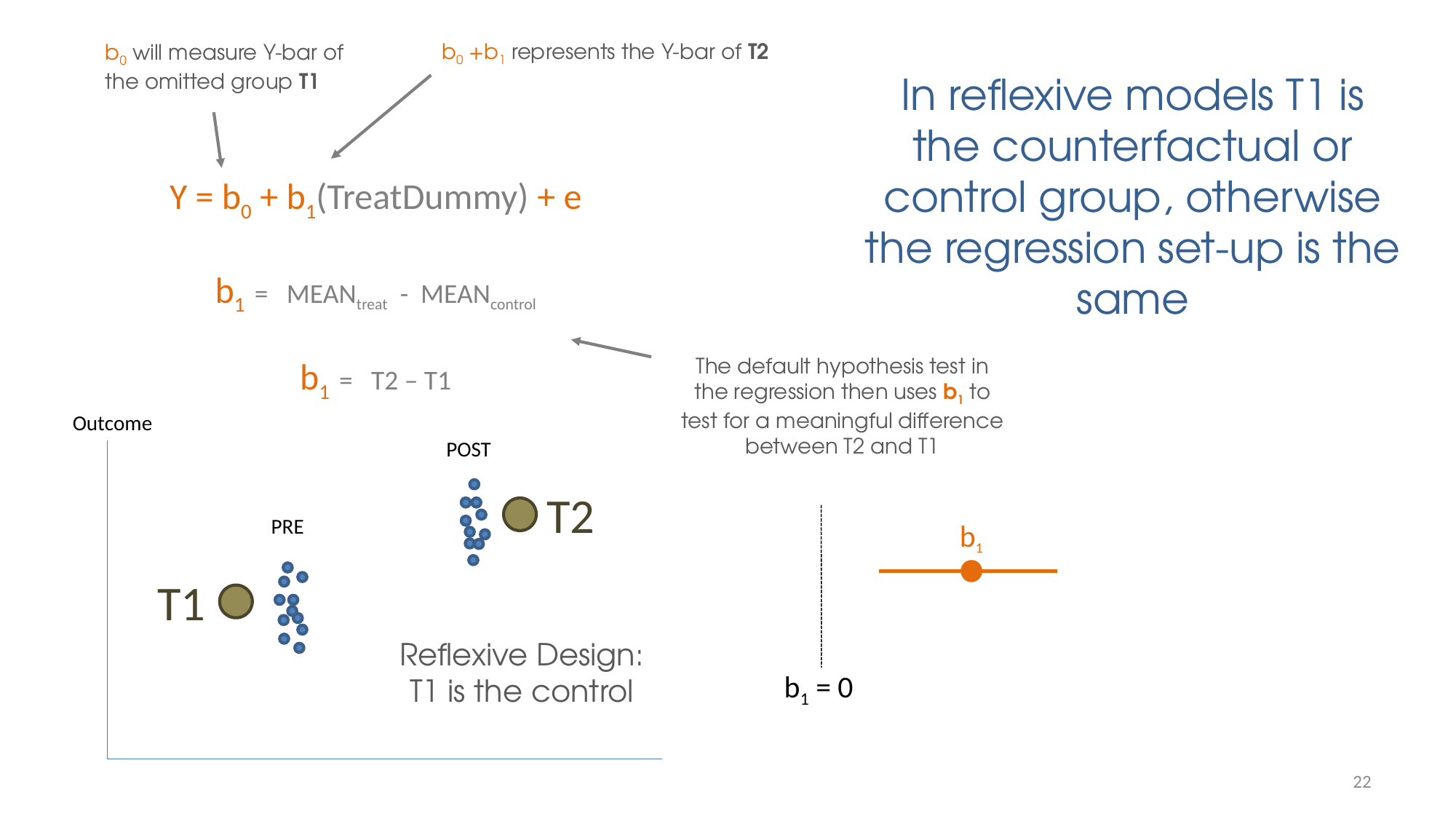

b0 +b1 represents the Y-bar of T2

b0 will measure Y-bar of the omitted group T1
In reflexive models T1 is the counterfactual or control group, otherwise the regression set-up is the same
Y = b0 + b1(TreatDummy) + e

b1  =   MEANtreat  -  MEANcontrol

b1  =   T2 – T1

The default hypothesis test in the regression then uses b1 to test for a meaningful difference between T2 and T1
Outcome
POST
T2

PRE

b1

T1

Reflexive Design:
T1 is the control

b1 = 0
22